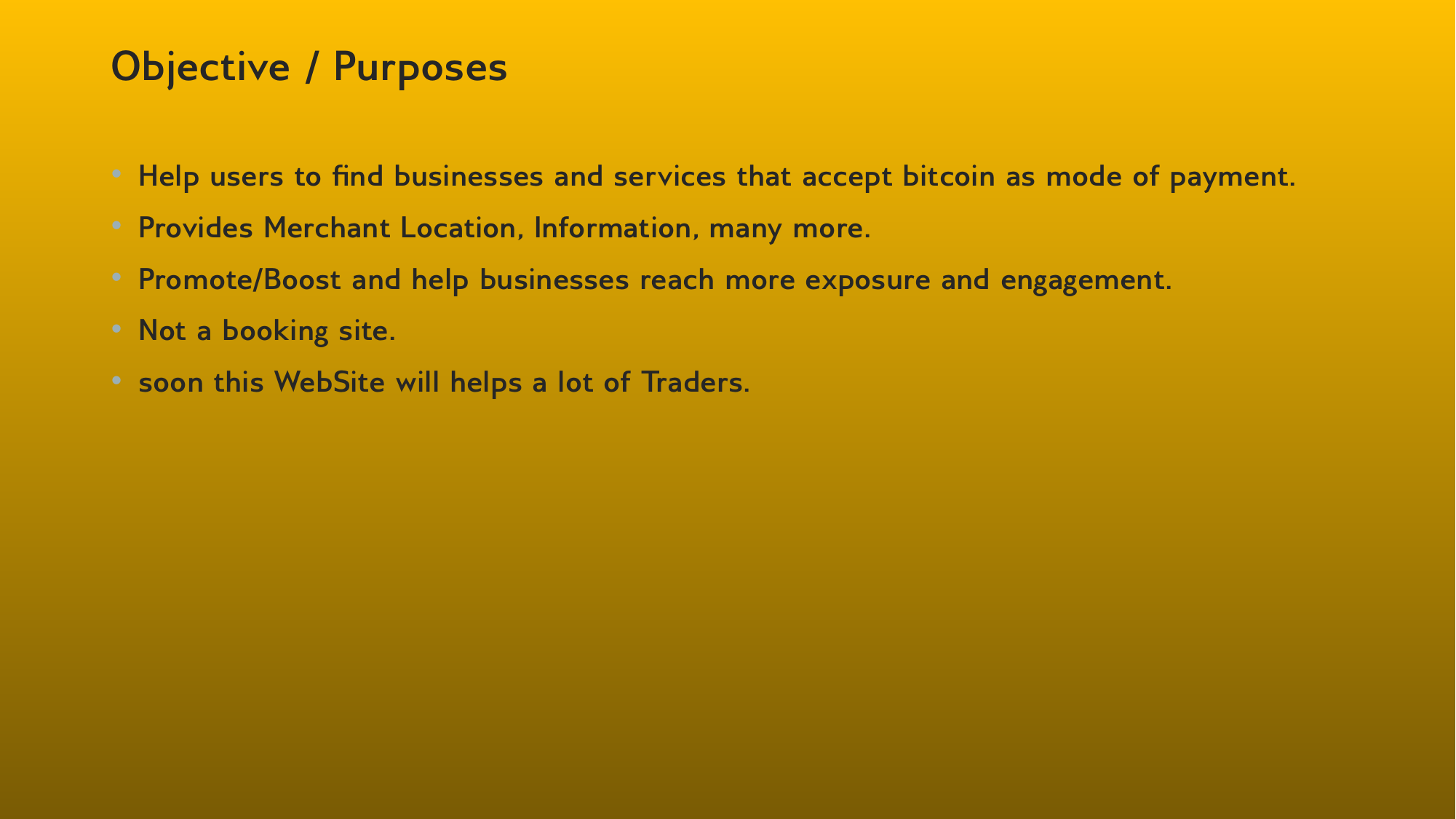

Objective / Purposes

Help users to find businesses and services that accept bitcoin as mode of payment.
Provides Merchant Location, Information, many more.
Promote/Boost and help businesses reach more exposure and engagement.
Not a booking site.
soon this WebSite will helps a lot of Traders.